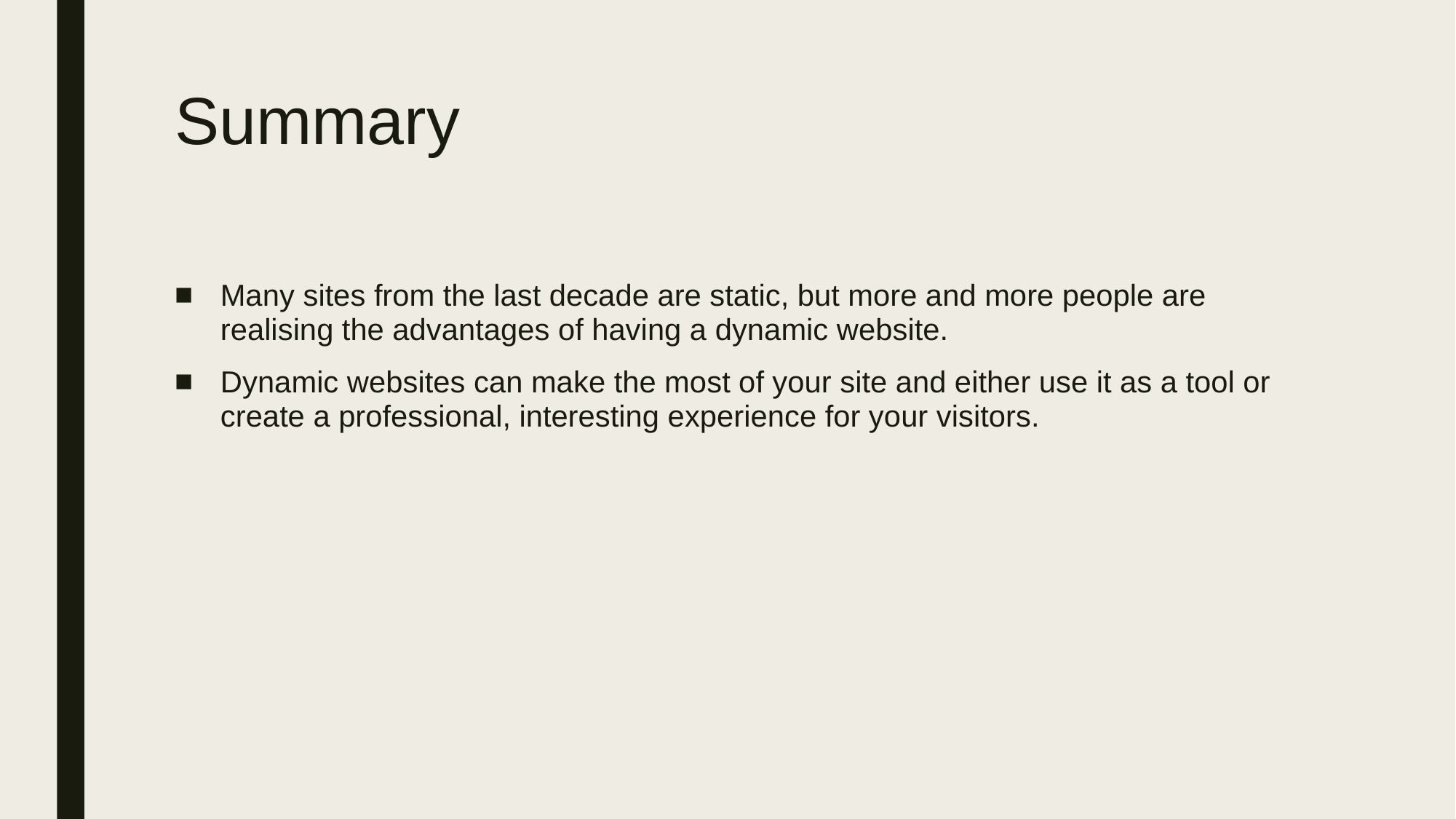

# Summary
Many sites from the last decade are static, but more and more people are realising the advantages of having a dynamic website.
Dynamic websites can make the most of your site and either use it as a tool or create a professional, interesting experience for your visitors.